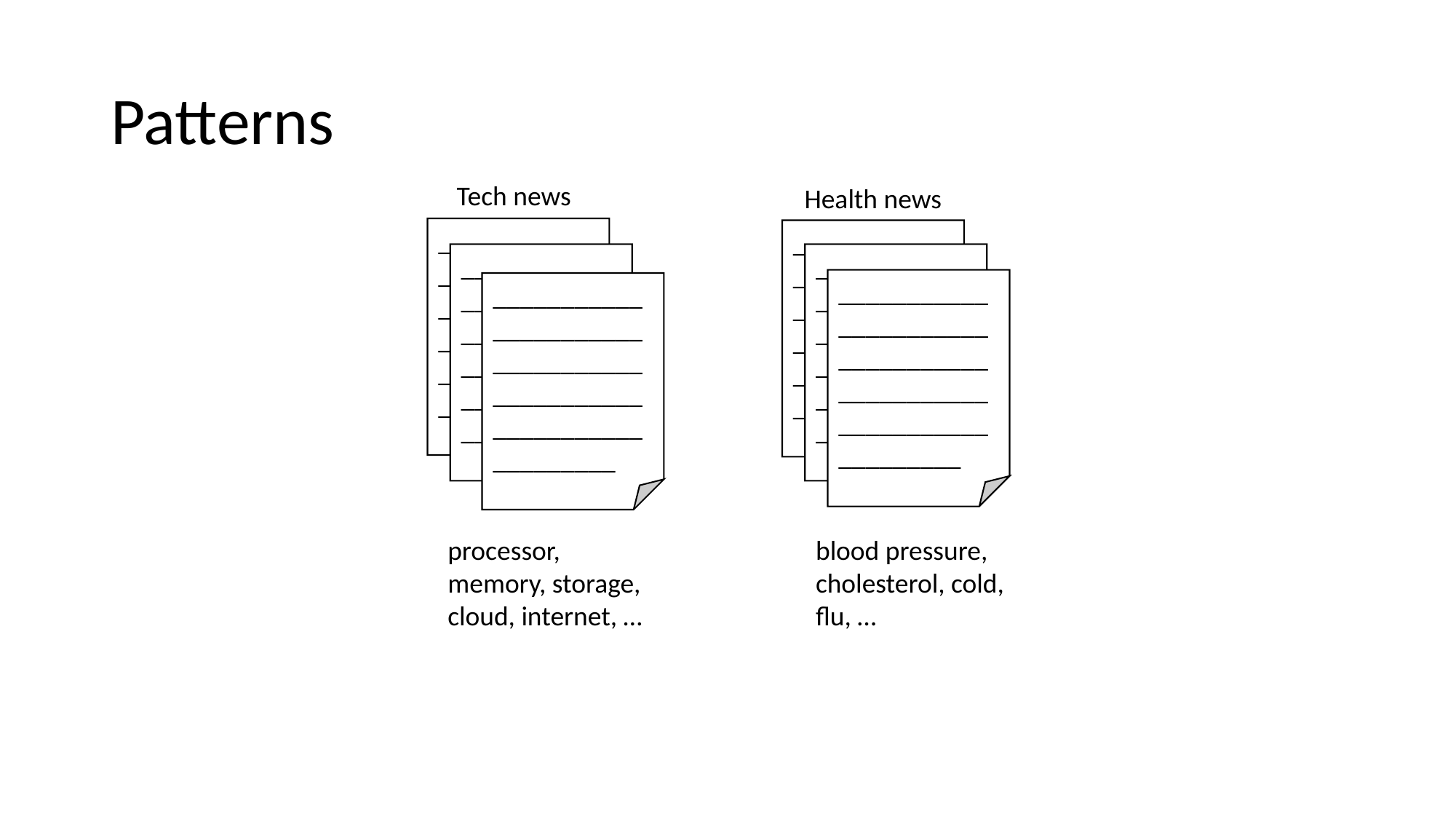

# Patterns
Tech news
Health news
________________________________________________________________
________________________________________________________________
________________________________________________________________
________________________________________________________________
________________________________________________________________
________________________________________________________________
blood pressure, cholesterol, cold, flu, …
processor, memory, storage, cloud, internet, …